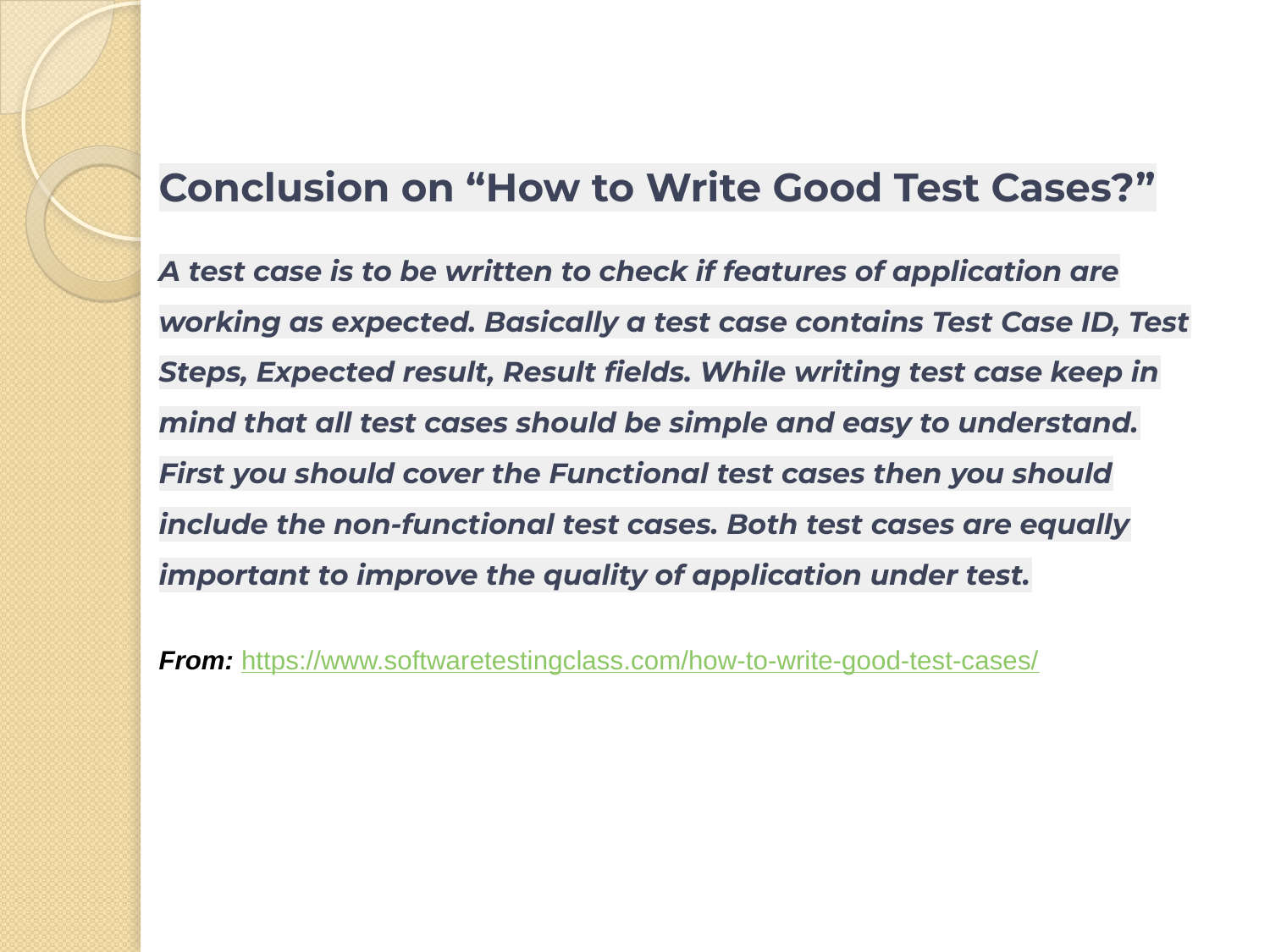

Conclusion on “How to Write Good Test Cases?”
A test case is to be written to check if features of application are working as expected. Basically a test case contains Test Case ID, Test Steps, Expected result, Result fields. While writing test case keep in mind that all test cases should be simple and easy to understand. First you should cover the Functional test cases then you should include the non-functional test cases. Both test cases are equally important to improve the quality of application under test.
From: https://www.softwaretestingclass.com/how-to-write-good-test-cases/